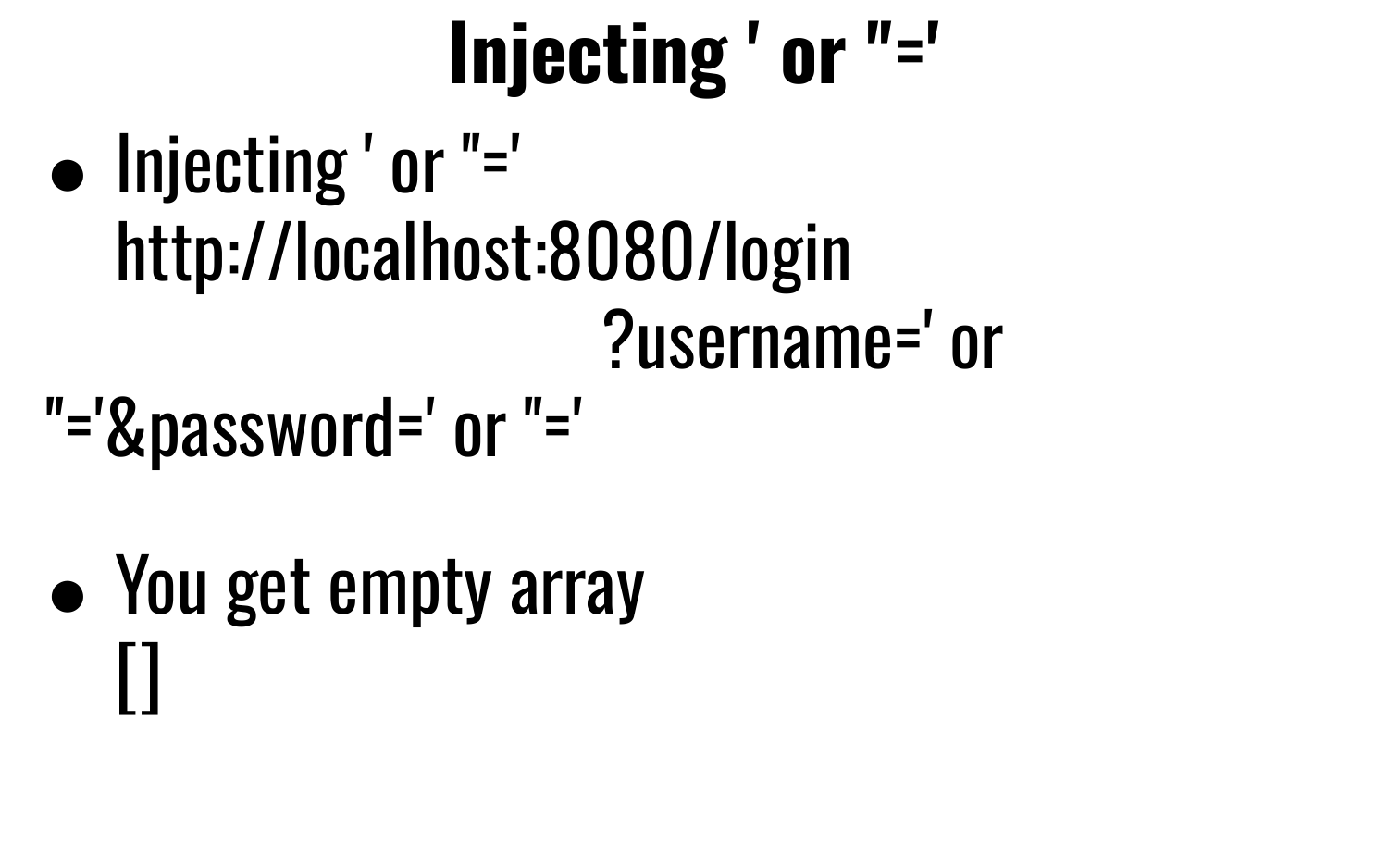

# Injecting ' or ''='
Injecting ' or ''='
http://localhost:8080/login
				?username=' or ''='&password=' or ''='

You get empty array
[]